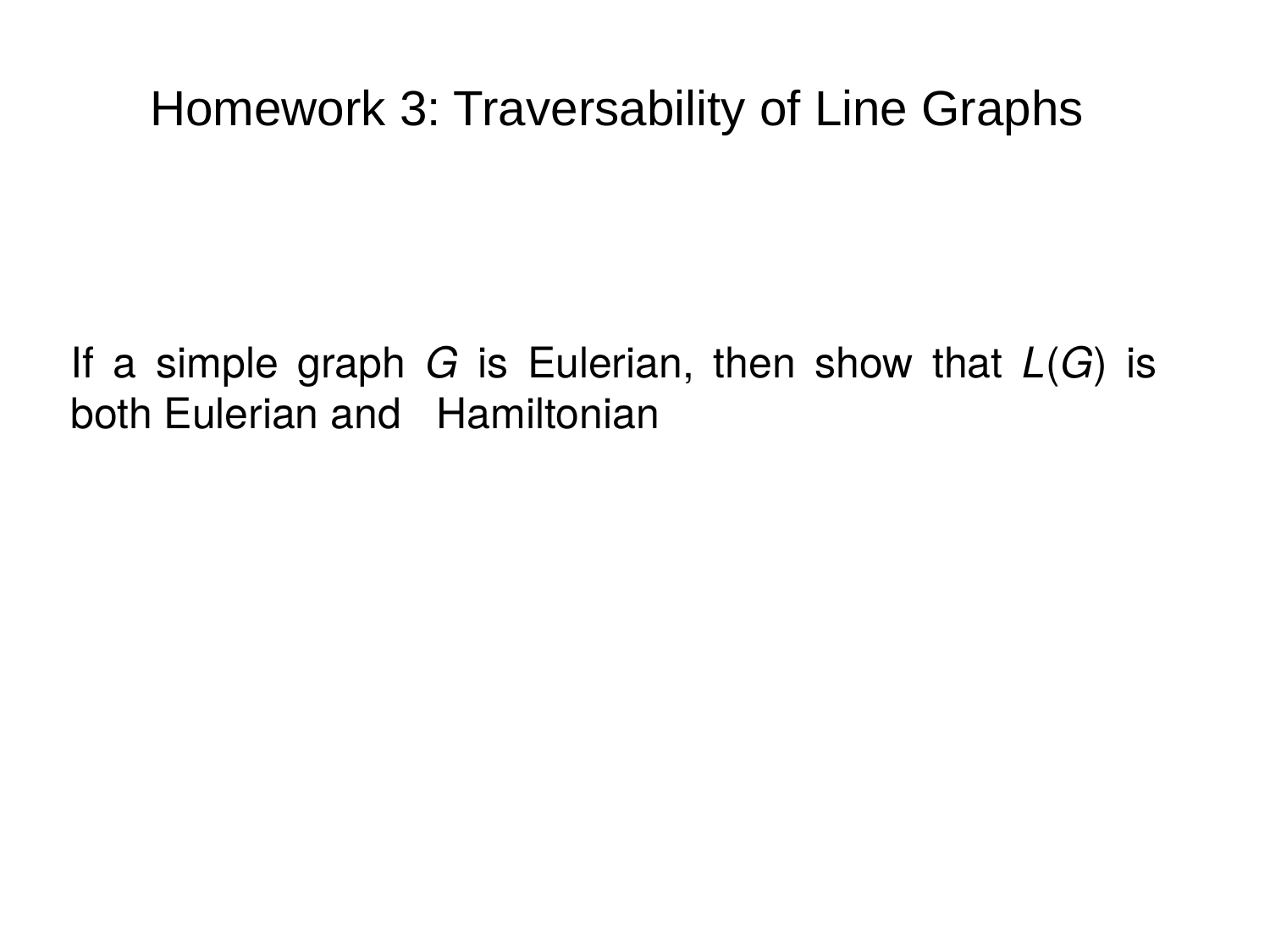

Homework 3: Traversability of Line Graphs
If a simple graph G is Eulerian, then show that L(G) is both Eulerian and   Hamiltonian